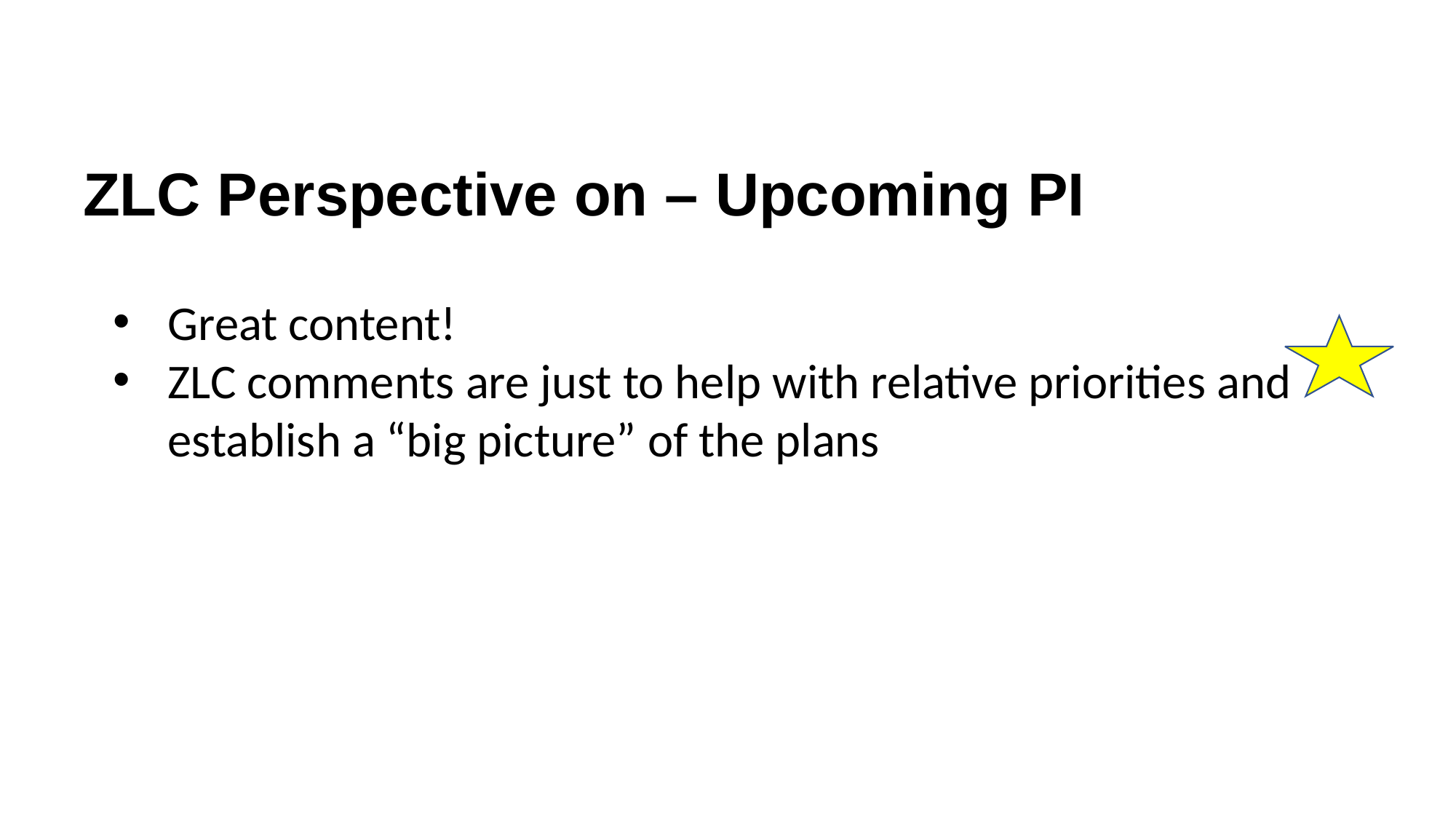

ZLC Perspective on – Upcoming PI
Great content!
ZLC comments are just to help with relative priorities and establish a “big picture” of the plans